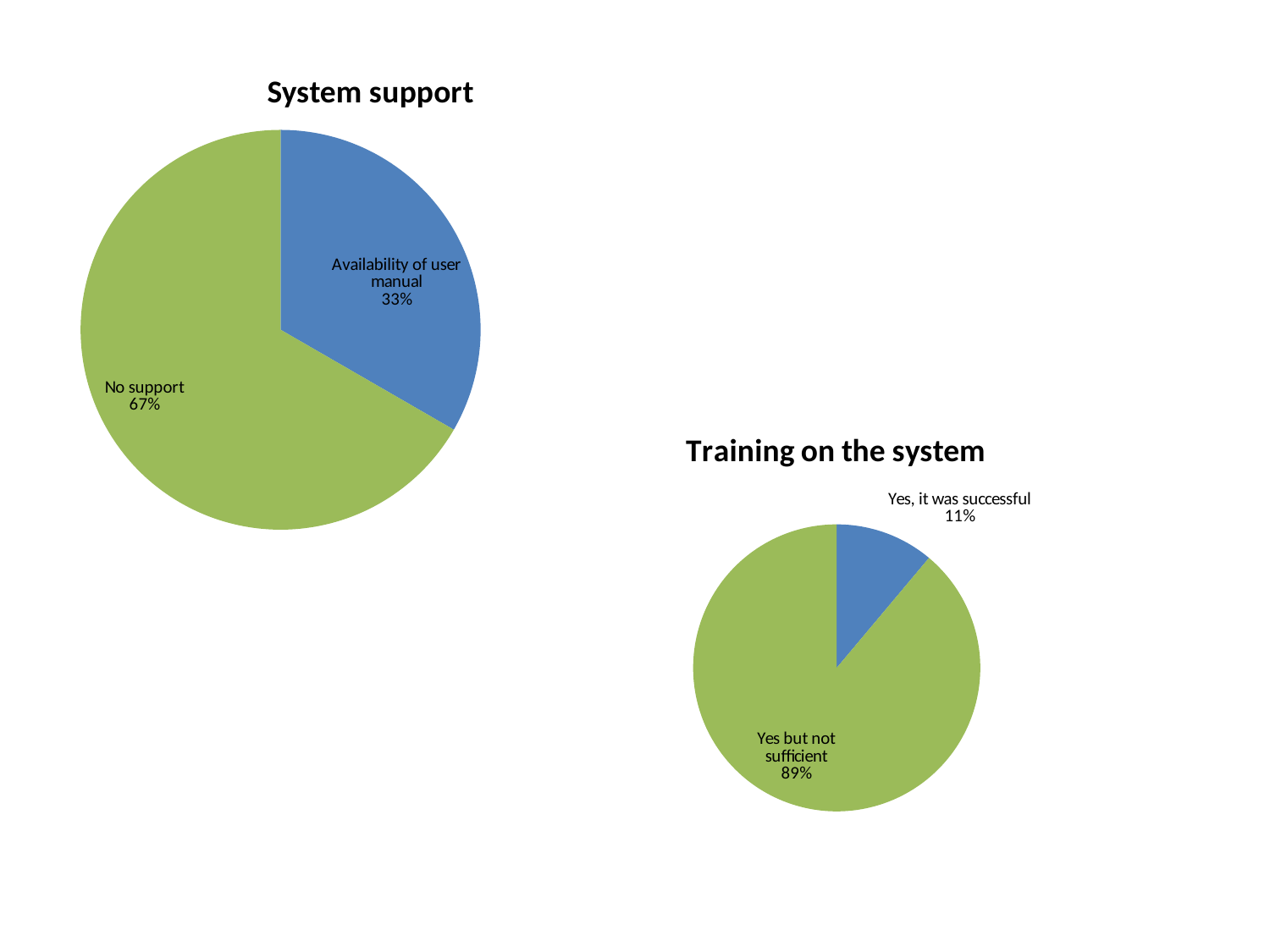

### Chart: System support

| Category | Sales |
|---|---|
| Availability of user manual | 6.0 |
| Support from System cordinator | 0.0 |
| No support | 12.0 |

### Chart:

| Category | Training on the system |
|---|---|
| Yes, it was successful | 2.0 |
| No | 0.0 |
| Yes but not sufficient | 16.0 |